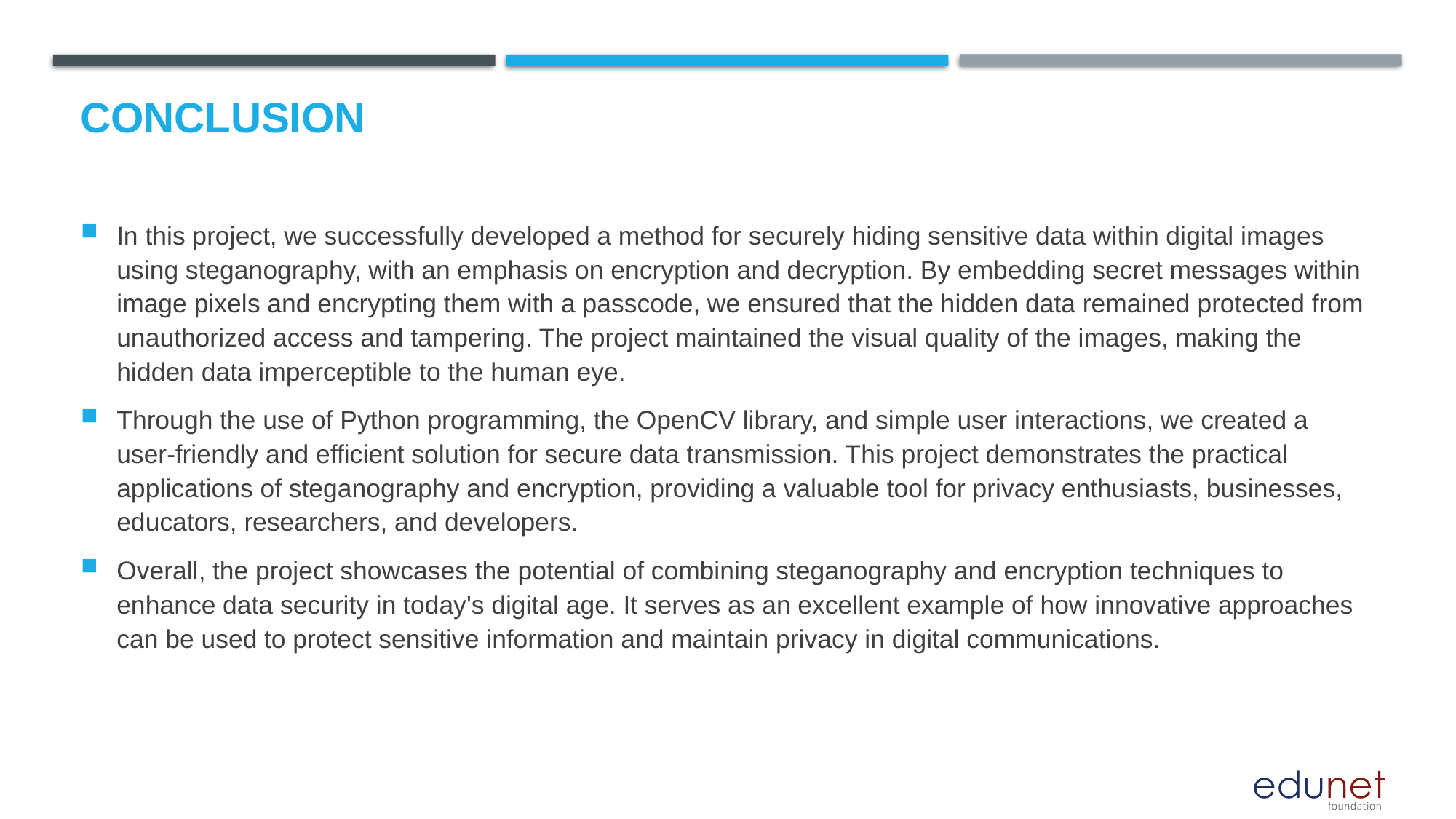

# Conclusion
In this project, we successfully developed a method for securely hiding sensitive data within digital images using steganography, with an emphasis on encryption and decryption. By embedding secret messages within image pixels and encrypting them with a passcode, we ensured that the hidden data remained protected from unauthorized access and tampering. The project maintained the visual quality of the images, making the hidden data imperceptible to the human eye.
Through the use of Python programming, the OpenCV library, and simple user interactions, we created a user-friendly and efficient solution for secure data transmission. This project demonstrates the practical applications of steganography and encryption, providing a valuable tool for privacy enthusiasts, businesses, educators, researchers, and developers.
Overall, the project showcases the potential of combining steganography and encryption techniques to enhance data security in today's digital age. It serves as an excellent example of how innovative approaches can be used to protect sensitive information and maintain privacy in digital communications.